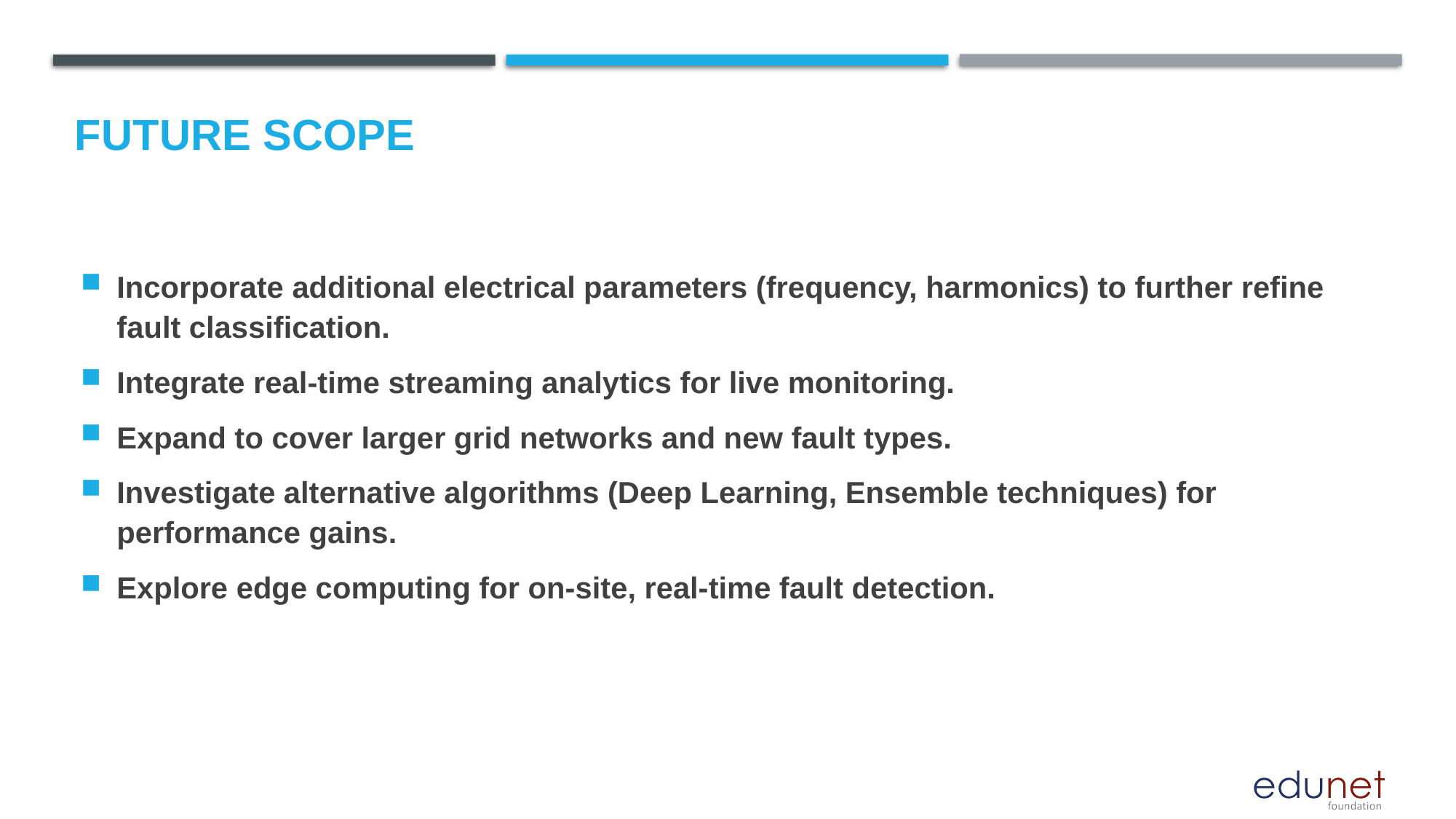

Future scope
Incorporate additional electrical parameters (frequency, harmonics) to further refine fault classification.
Integrate real-time streaming analytics for live monitoring.
Expand to cover larger grid networks and new fault types.
Investigate alternative algorithms (Deep Learning, Ensemble techniques) for performance gains.
Explore edge computing for on-site, real-time fault detection.